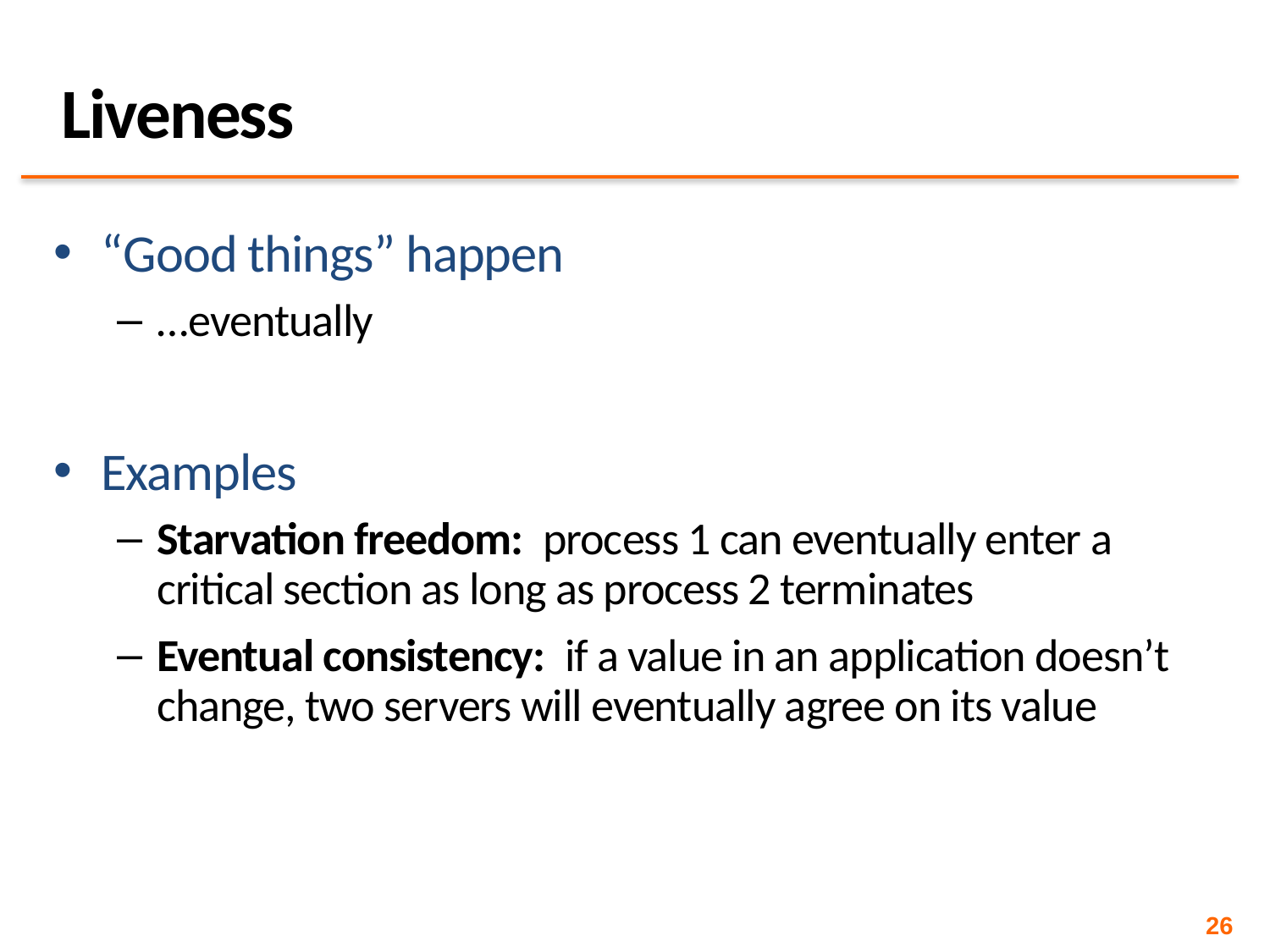

# Liveness
“Good things” happen
…eventually
Examples
Starvation freedom:  process 1 can eventually enter a critical section as long as process 2 terminates
Eventual consistency:  if a value in an application doesn’t change, two servers will eventually agree on its value
26